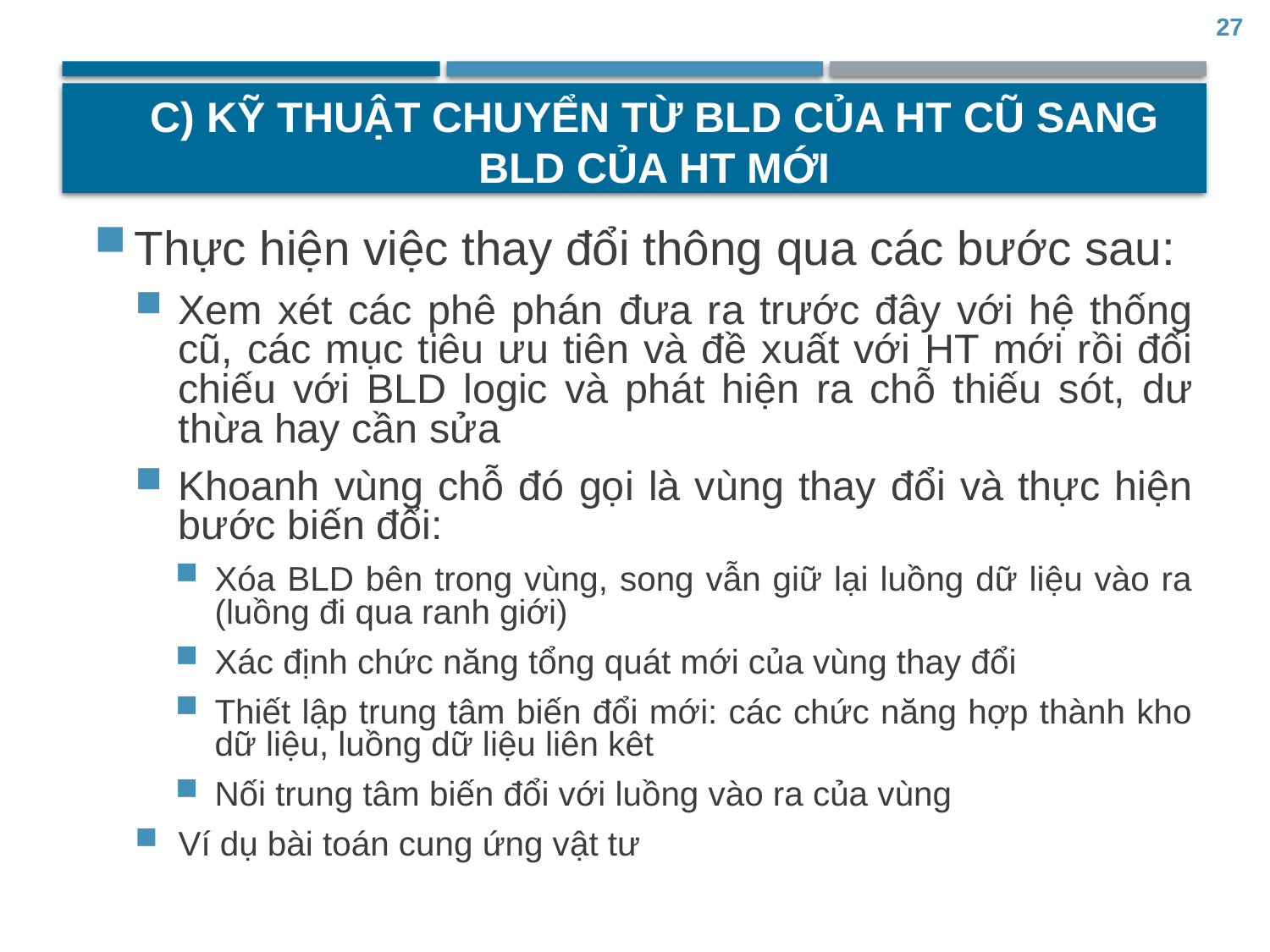

27
# c) Kỹ thuật chuyển từ BLD của HT cũ sang BLD của HT mới
Thực hiện việc thay đổi thông qua các bước sau:
Xem xét các phê phán đưa ra trước đây với hệ thống cũ, các mục tiêu ưu tiên và đề xuất với HT mới rồi đối chiếu với BLD logic và phát hiện ra chỗ thiếu sót, dư thừa hay cần sửa
Khoanh vùng chỗ đó gọi là vùng thay đổi và thực hiện bước biến đổi:
Xóa BLD bên trong vùng, song vẫn giữ lại luồng dữ liệu vào ra (luồng đi qua ranh giới)
Xác định chức năng tổng quát mới của vùng thay đổi
Thiết lập trung tâm biến đổi mới: các chức năng hợp thành kho dữ liệu, luồng dữ liệu liên kêt
Nối trung tâm biến đổi với luồng vào ra của vùng
Ví dụ bài toán cung ứng vật tư